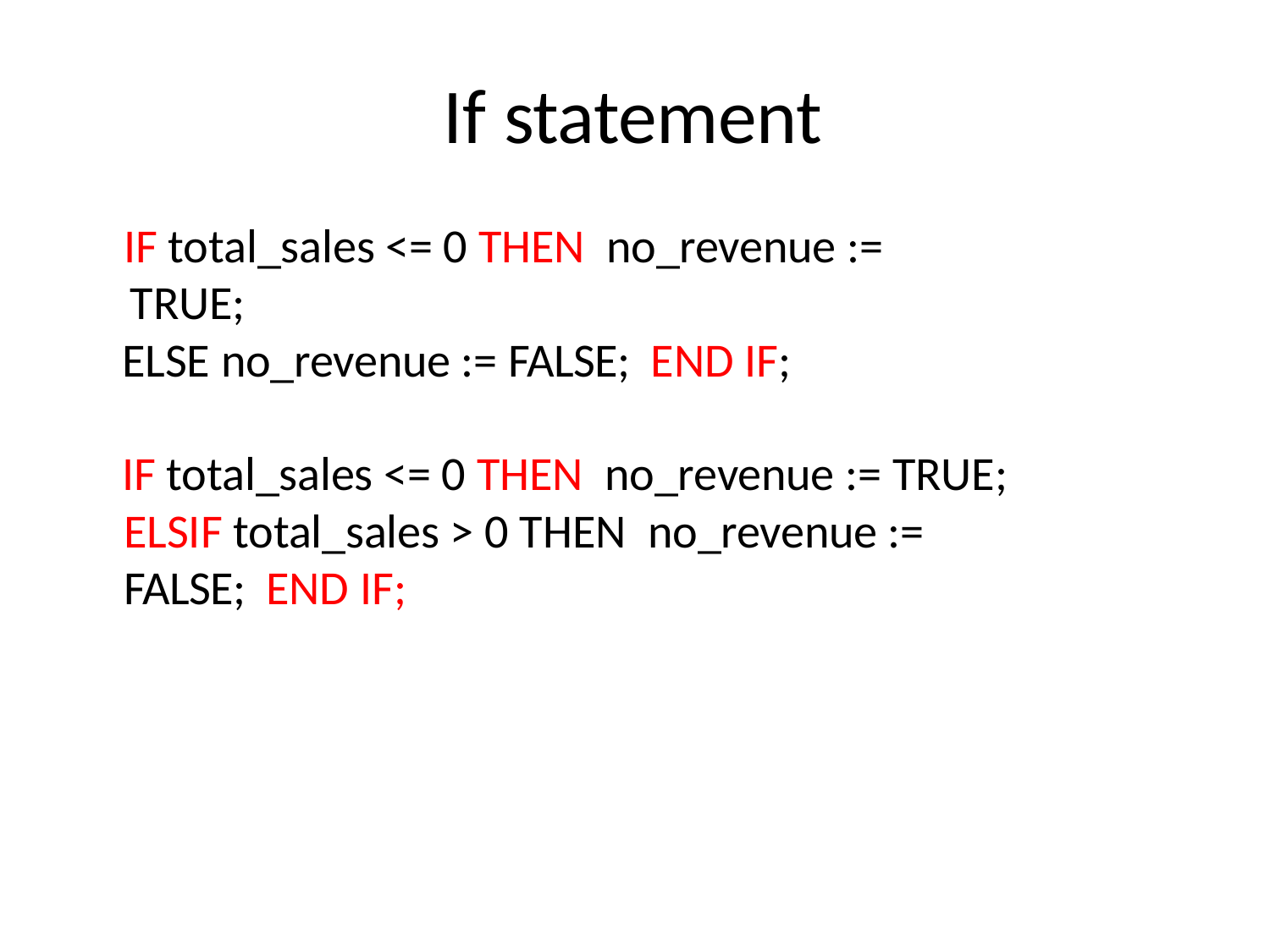

# If statement
IF total_sales <= 0 THEN  no_revenue := TRUE;
ELSE no_revenue := FALSE;  END IF;

IF total_sales <= 0 THEN  no_revenue := TRUE;  ELSIF total_sales > 0 THEN  no_revenue := FALSE;  END IF;